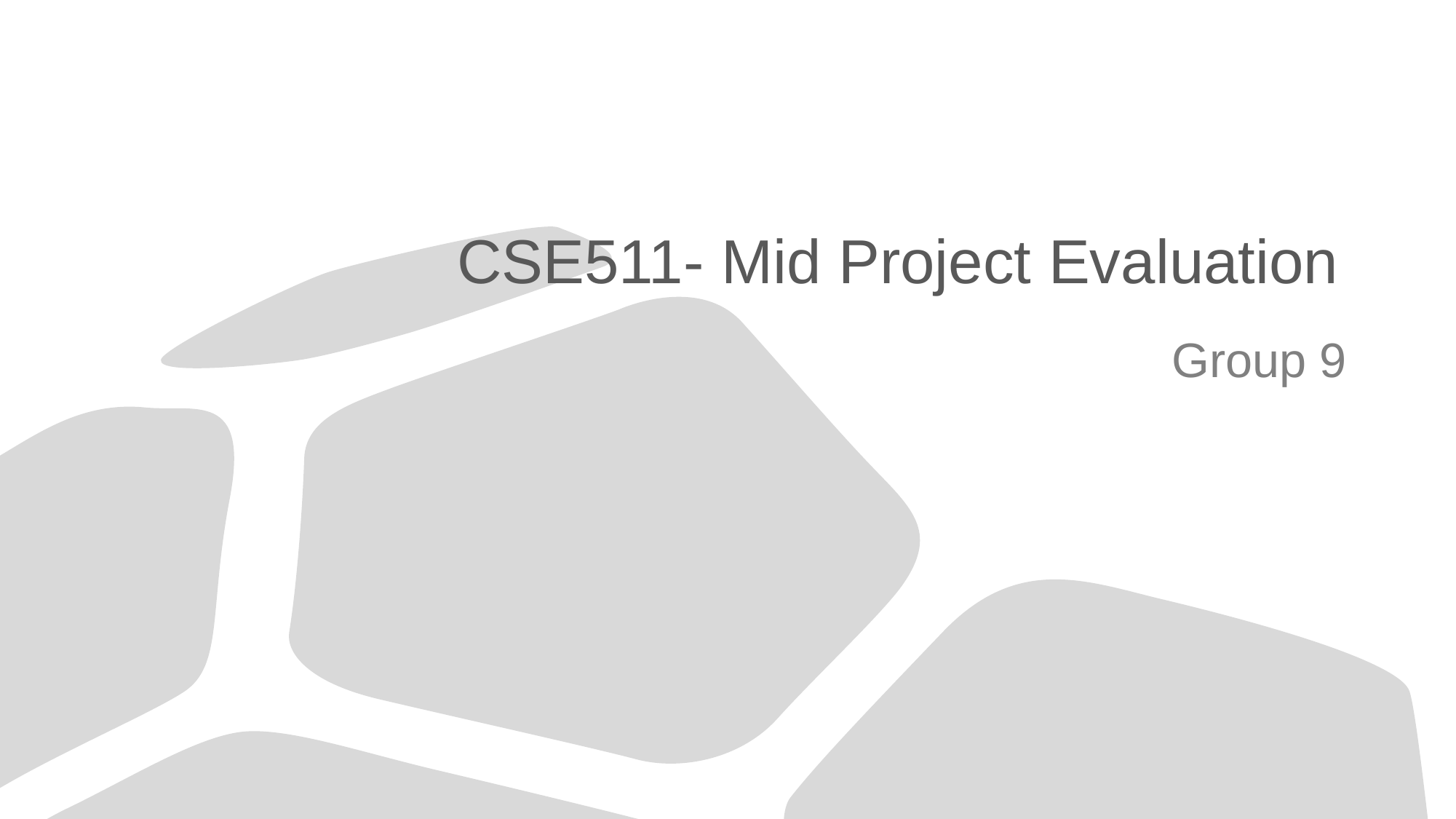

# CSE511- Mid Project Evaluation
Group 9